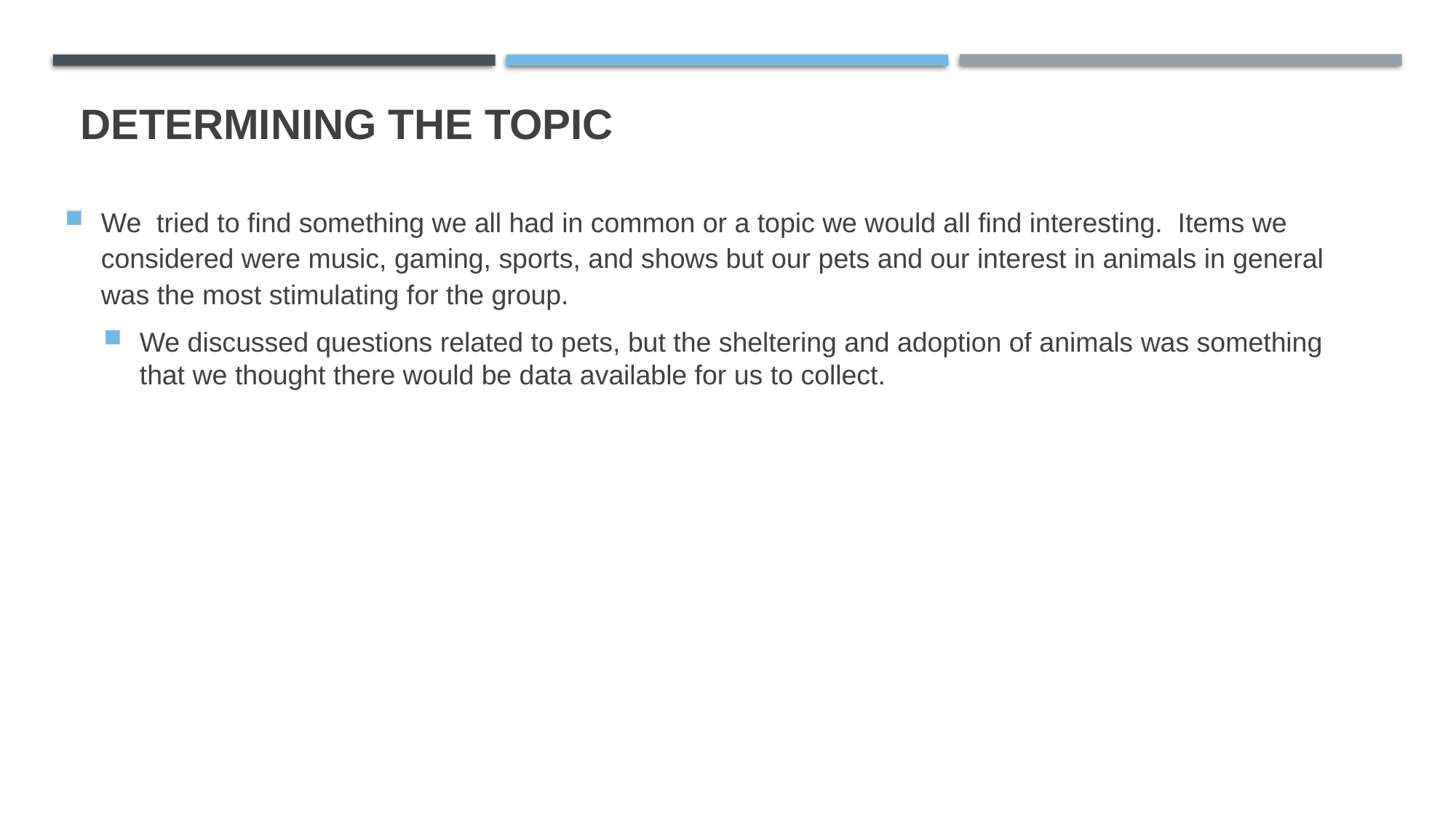

# determining the topic
We  tried to find something we all had in common or a topic we would all find interesting.  Items we considered were music, gaming, sports, and shows but our pets and our interest in animals in general was the most stimulating for the group.
We discussed questions related to pets, but the sheltering and adoption of animals was something that we thought there would be data available for us to collect.